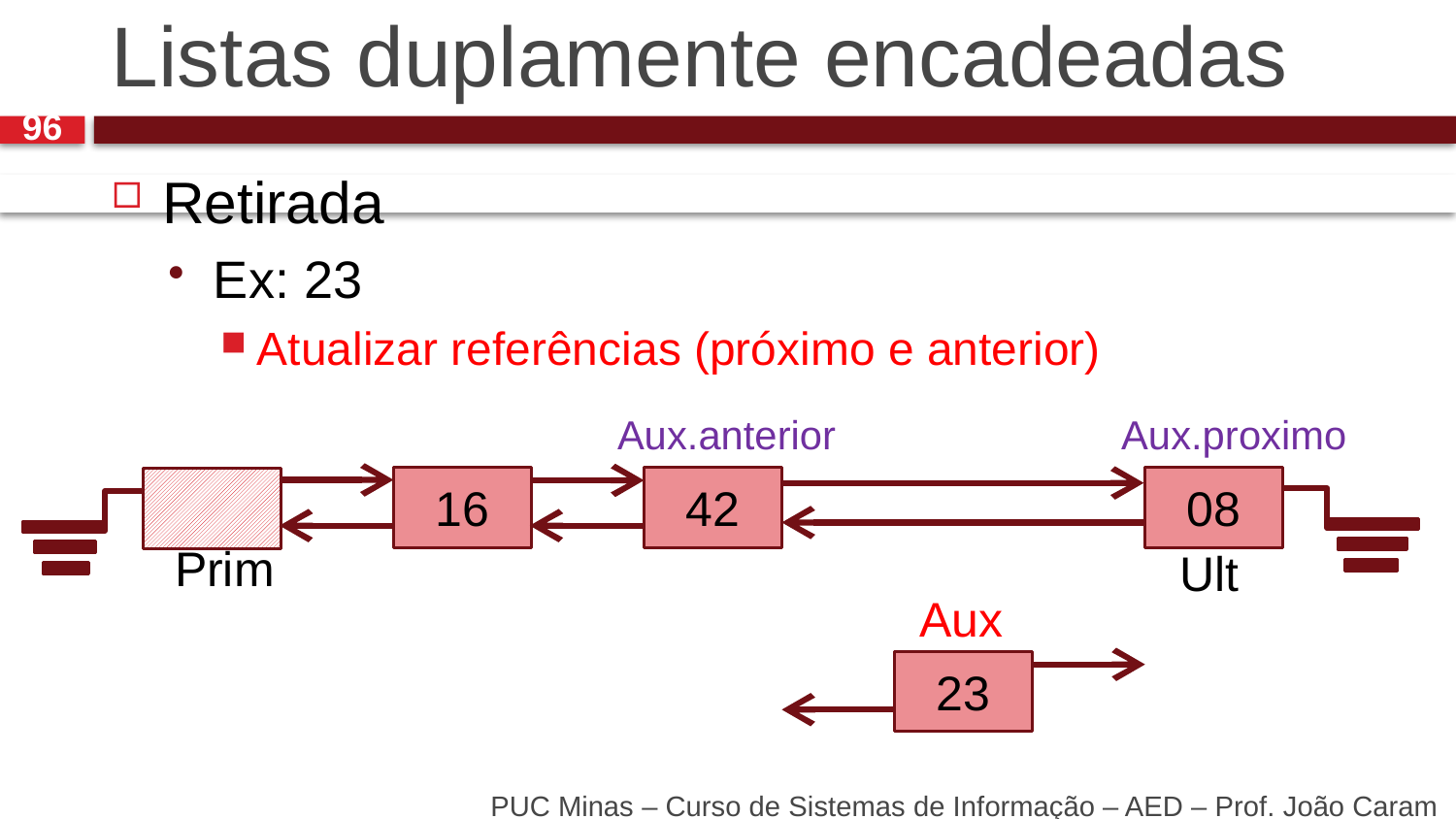

# Listas duplamente encadeadas
96
Retirada
Ex: 23
Atualizar referências (próximo e anterior)
Aux.anterior
Aux.proximo
08
16
42

Prim
Ult
Aux
23
PUC Minas – Curso de Sistemas de Informação – AED – Prof. João Caram